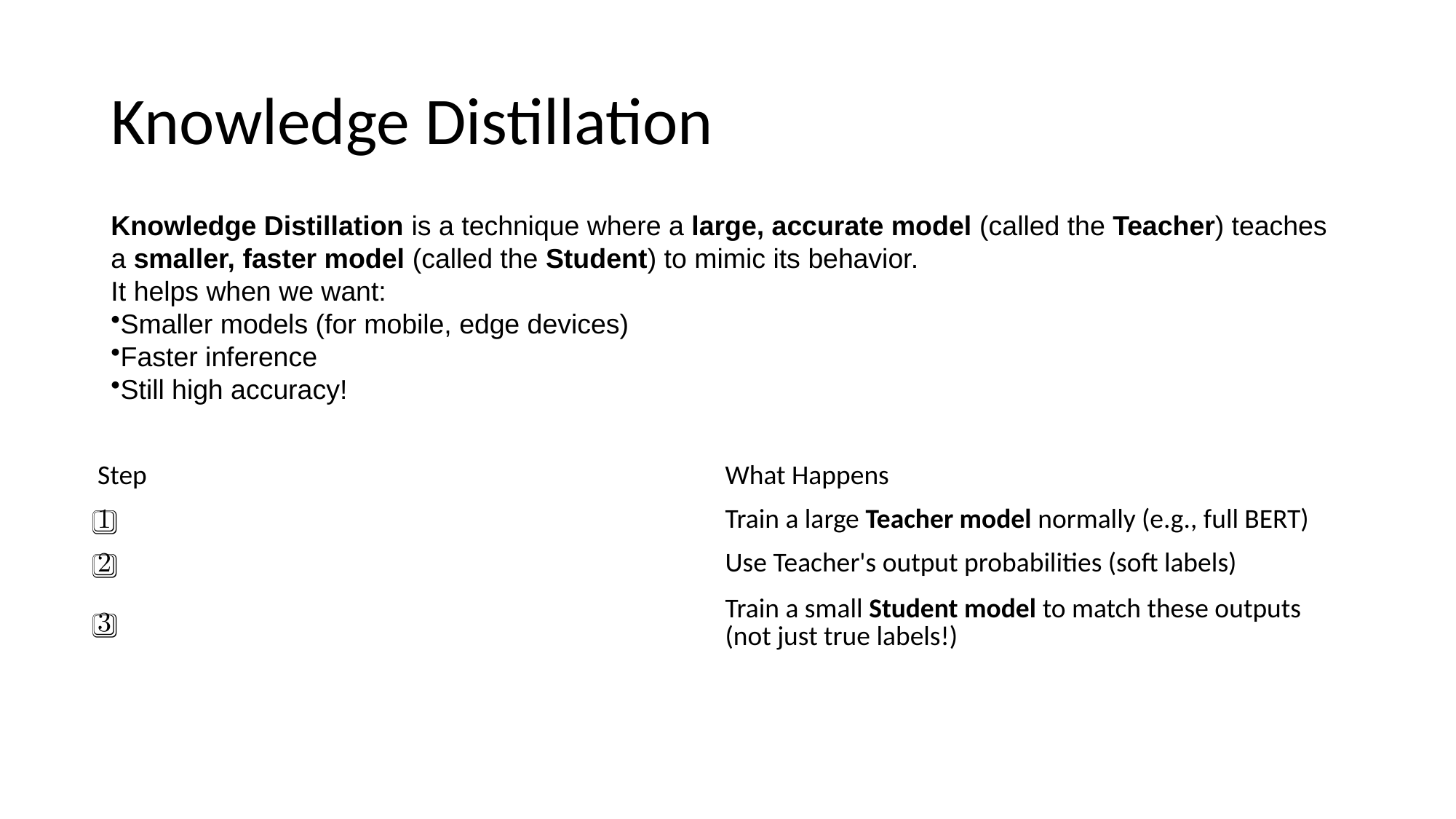

# Knowledge Distillation
Knowledge Distillation is a technique where a large, accurate model (called the Teacher) teaches a smaller, faster model (called the Student) to mimic its behavior.
It helps when we want:
Smaller models (for mobile, edge devices)
Faster inference
Still high accuracy!

| Step | What Happens |
| --- | --- |
| 1️⃣ | Train a large Teacher model normally (e.g., full BERT) |
| 2️⃣ | Use Teacher's output probabilities (soft labels) |
| 3️⃣ | Train a small Student model to match these outputs (not just true labels!) |